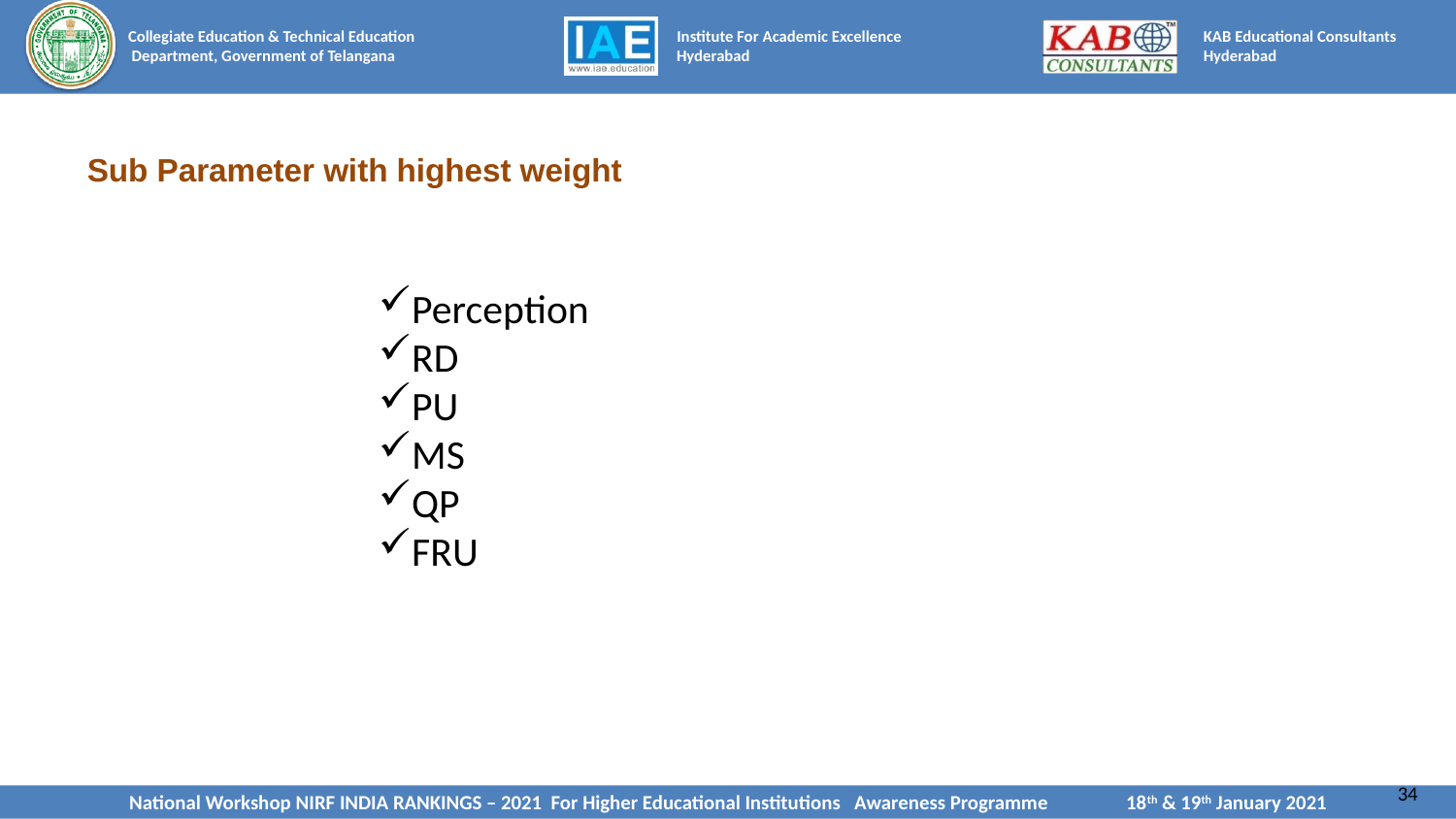

# Sub Parameter with highest weight

Perception
RD
PU
MS
QP
FRU